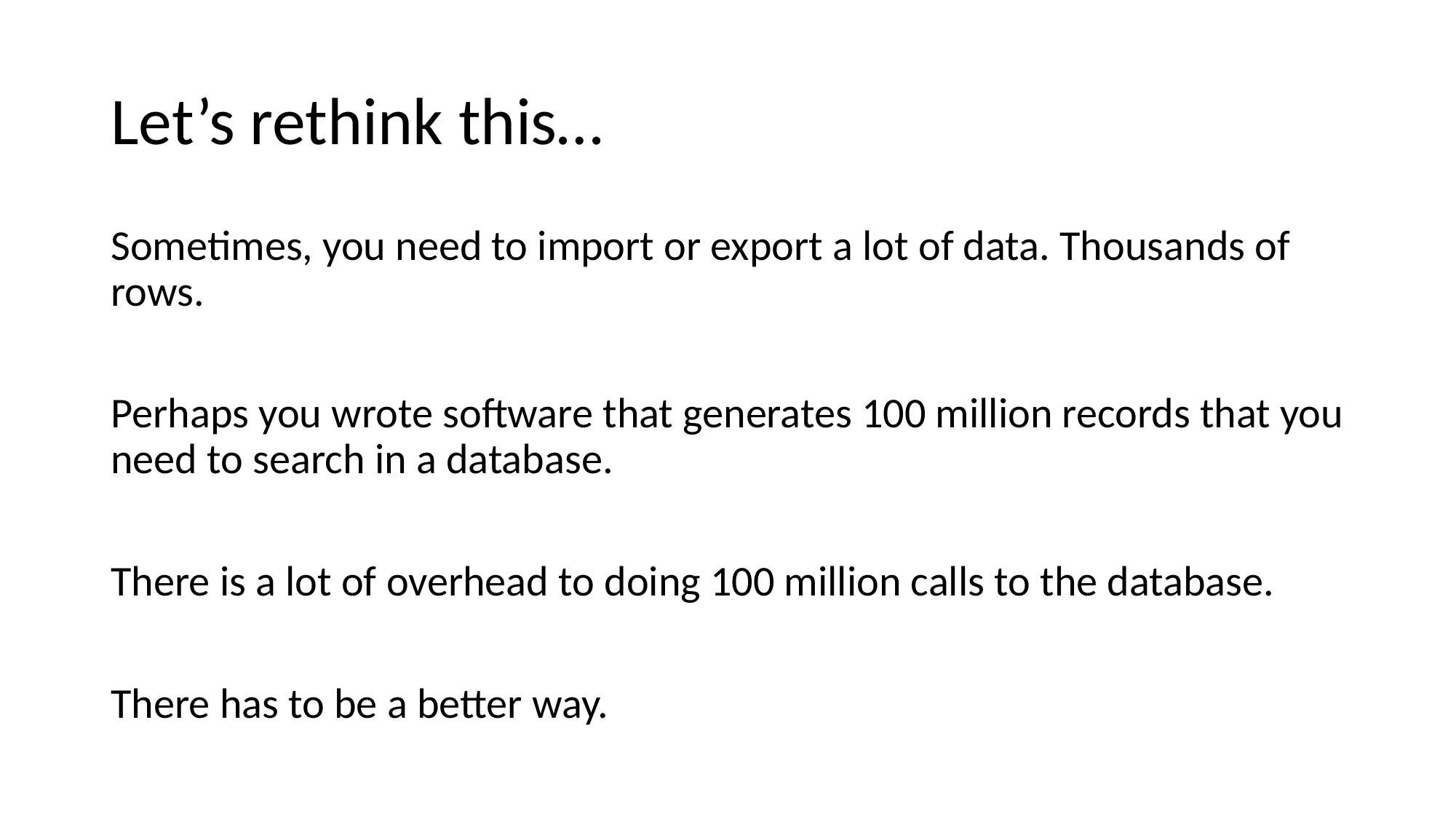

# Let’s rethink this…
Sometimes, you need to import or export a lot of data. Thousands of rows.

Perhaps you wrote software that generates 100 million records that you need to search in a database.

There is a lot of overhead to doing 100 million calls to the database.

There has to be a better way.